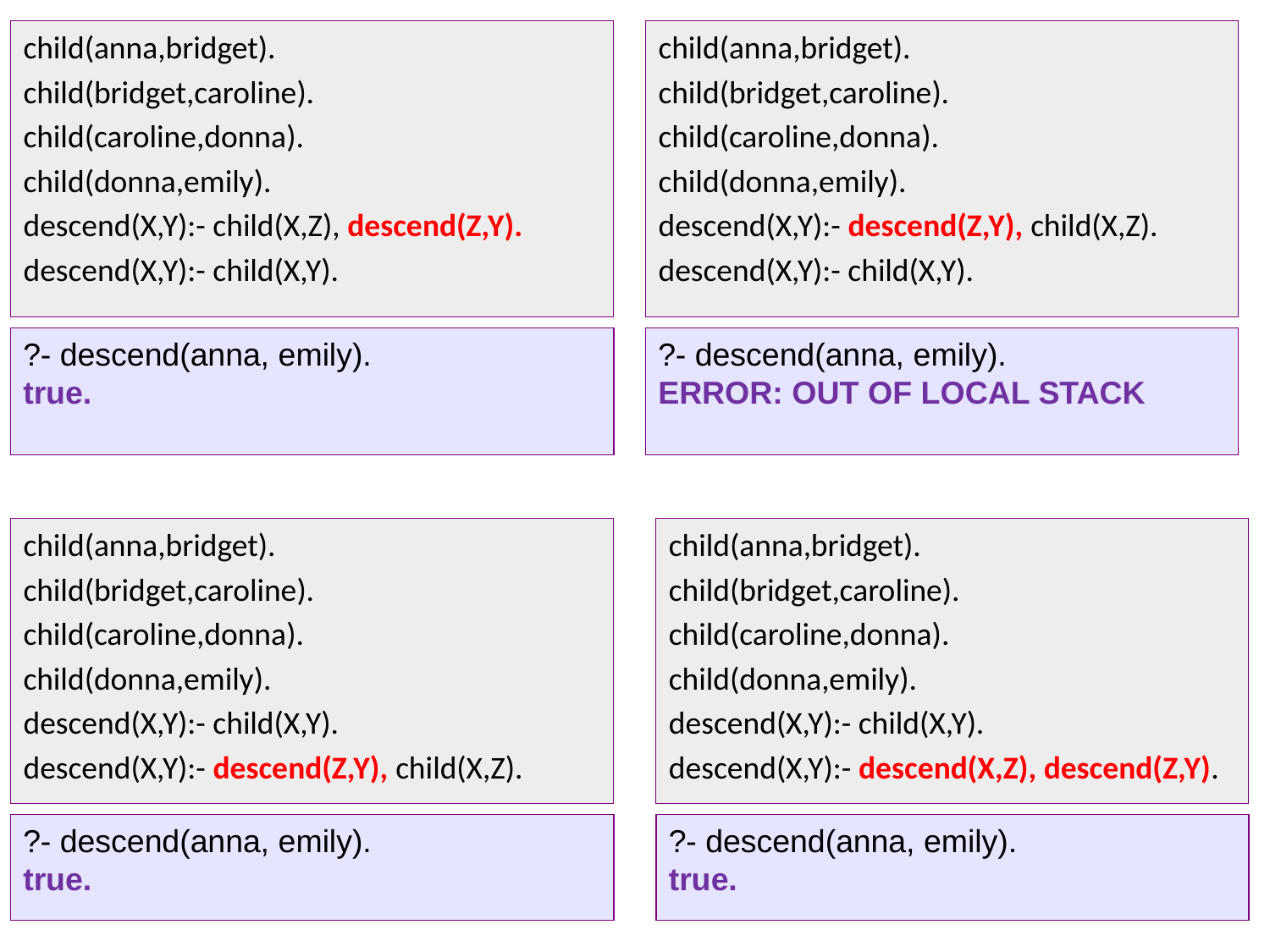

child(anna,bridget).
child(bridget,caroline).
child(caroline,donna).
child(donna,emily).
descend(X,Y):- child(X,Z), descend(Z,Y).
descend(X,Y):- child(X,Y).

child(anna,bridget).
child(bridget,caroline).
child(caroline,donna).
child(donna,emily).
descend(X,Y):- descend(Z,Y), child(X,Z).
descend(X,Y):- child(X,Y).
?- descend(anna, emily).
true.
?- descend(anna, emily).
ERROR: OUT OF LOCAL STACK
child(anna,bridget).
child(bridget,caroline).
child(caroline,donna).
child(donna,emily).
descend(X,Y):- child(X,Y).
descend(X,Y):- descend(Z,Y), child(X,Z).

child(anna,bridget).
child(bridget,caroline).
child(caroline,donna).
child(donna,emily).
descend(X,Y):- child(X,Y).
descend(X,Y):- descend(X,Z), descend(Z,Y).
?- descend(anna, emily).
true.
?- descend(anna, emily).
true.